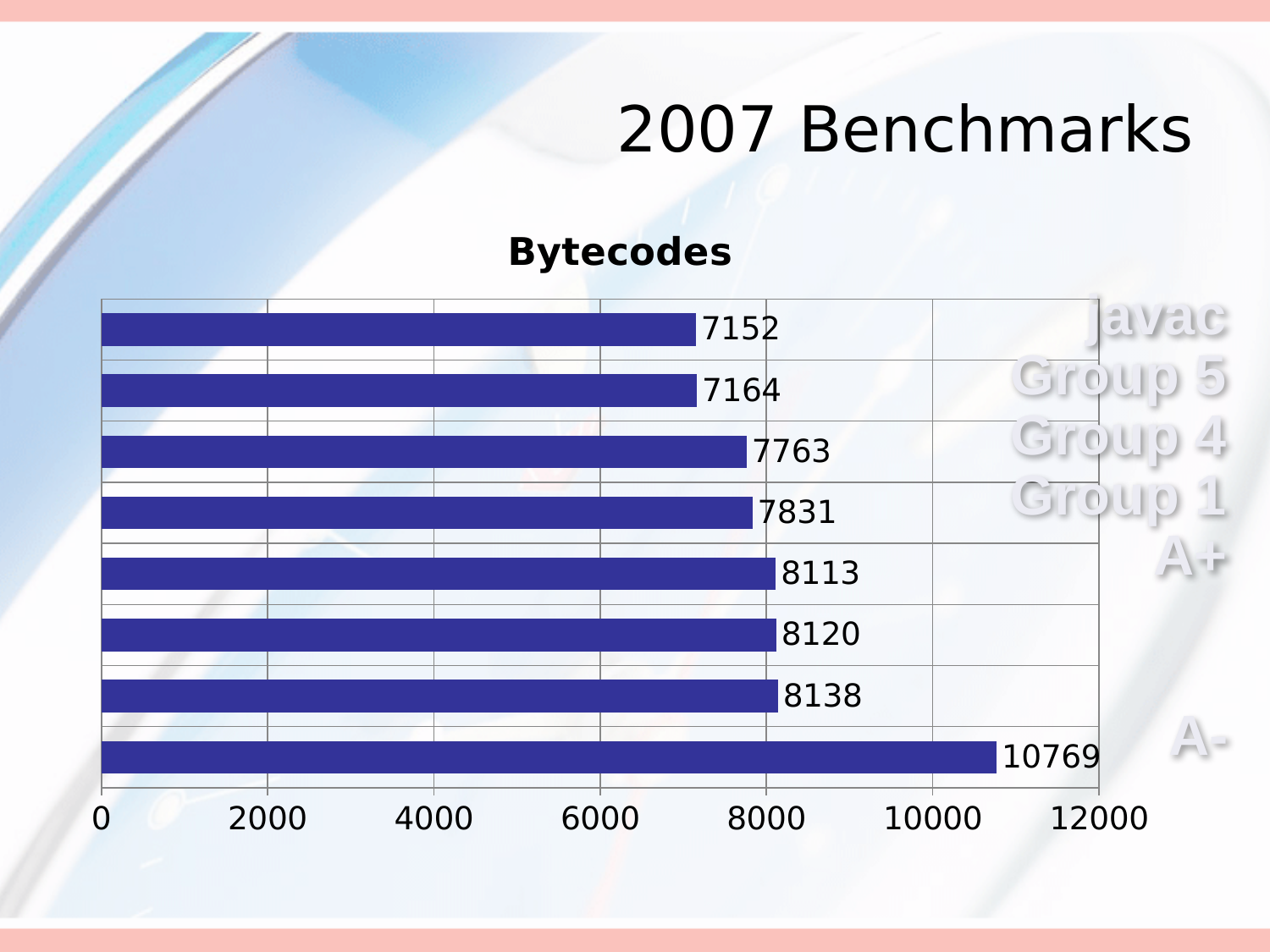

# 2007 Benchmarks

### Chart:

| Category | Bytecodes |
|---|---|
javac
Group 5
Group 4
Group 1
A+
A-